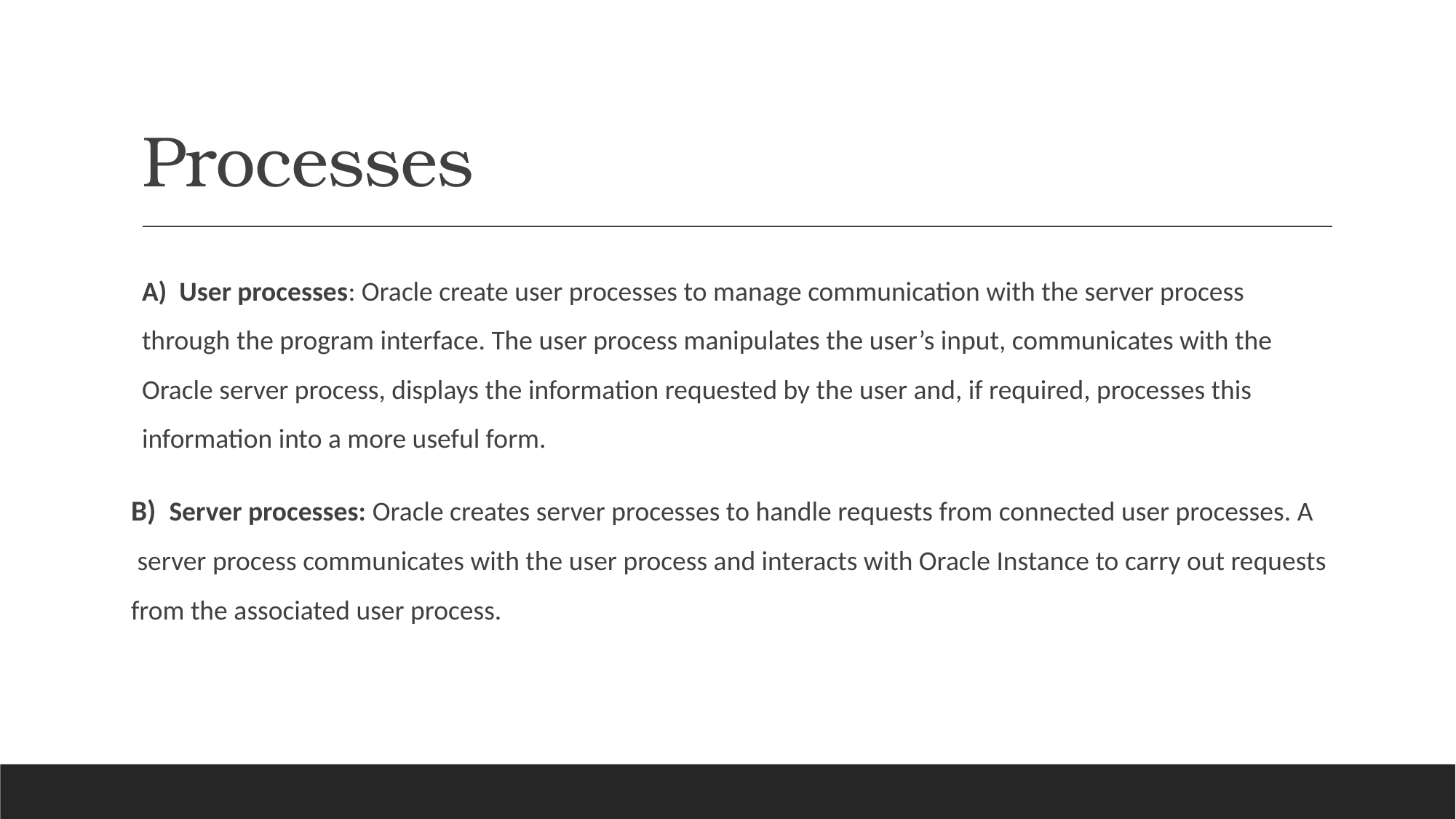

# Processes
A)  User processes: Oracle create user processes to manage communication with the server process through the program interface. The user process manipulates the user’s input, communicates with the Oracle server process, displays the information requested by the user and, if required, processes this information into a more useful form.
B)  Server processes: Oracle creates server processes to handle requests from connected user processes. A
 server process communicates with the user process and interacts with Oracle Instance to carry out requests from the associated user process.